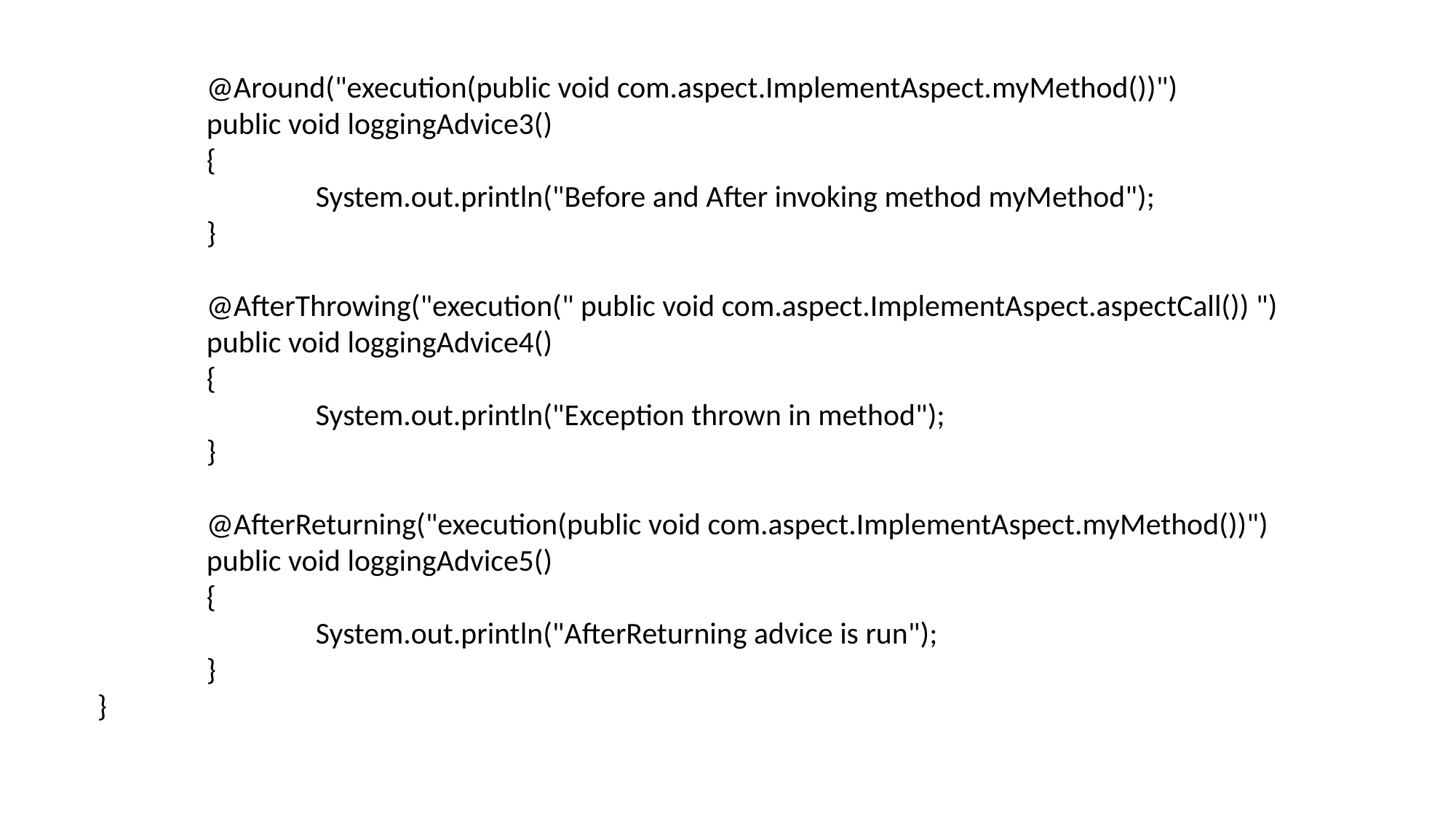

@Around("execution(public void com.aspect.ImplementAspect.myMethod())")
	public void loggingAdvice3()
	{
		System.out.println("Before and After invoking method myMethod");
	}

	@AfterThrowing("execution(" public void com.aspect.ImplementAspect.aspectCall()) ")
	public void loggingAdvice4()
	{
		System.out.println("Exception thrown in method");
	}

	@AfterReturning("execution(public void com.aspect.ImplementAspect.myMethod())")
	public void loggingAdvice5()
	{
		System.out.println("AfterReturning advice is run");
	}
}